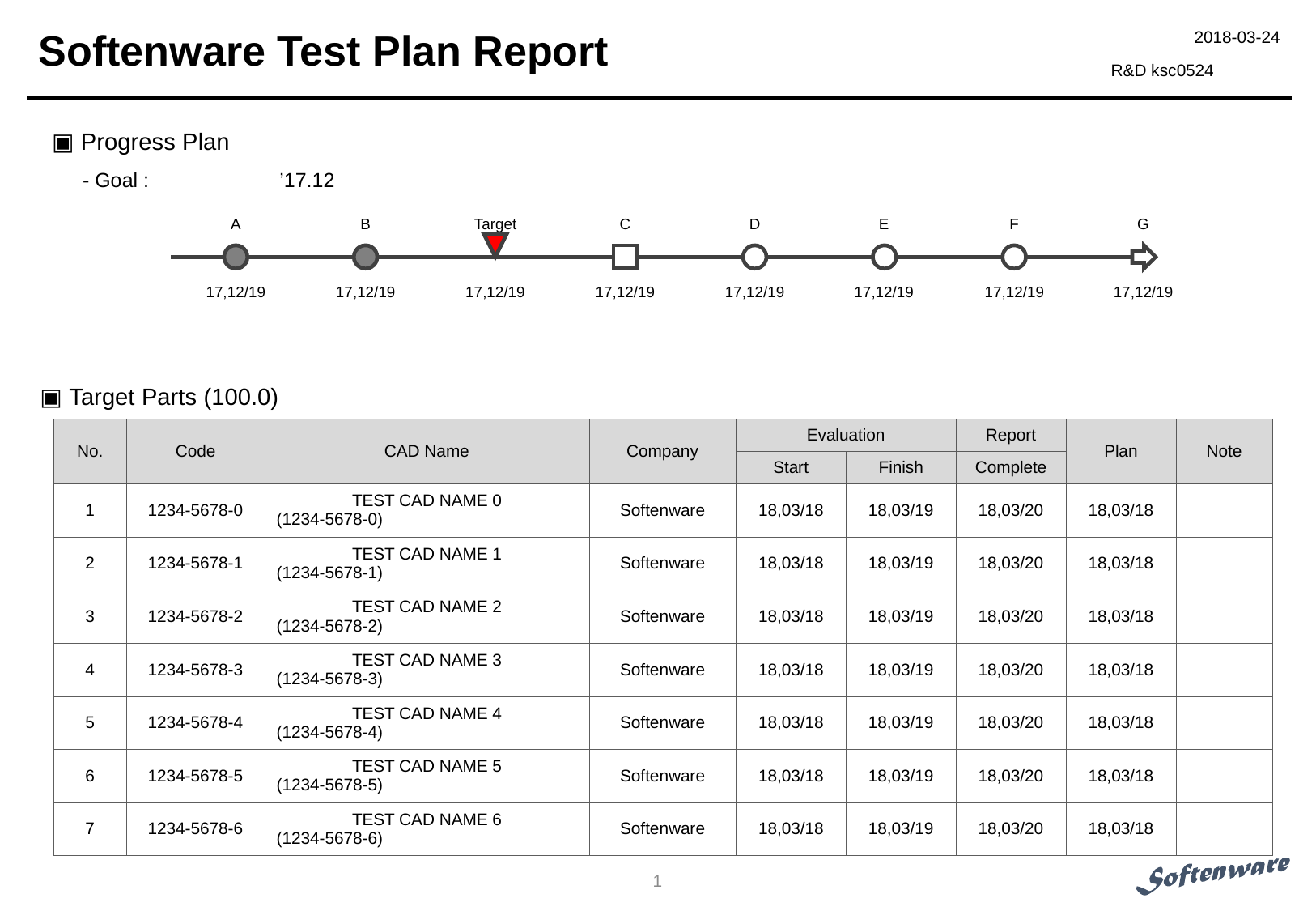

2018-03-24
# Softenware Test Plan Report
R&D ksc0524
▣ Progress Plan
’17.12
- Goal :
A
B
Target
C
D
E
F
G

17,12/19
17,12/19
17,12/19
17,12/19
17,12/19
17,12/19
17,12/19
17,12/19
▣ Target Parts (100.0)
| No. | Code | CAD Name | Company | Evaluation |  | Report | Plan | Note |
| --- | --- | --- | --- | --- | --- | --- | --- | --- |
|  |  |  |  | Start | Finish | Complete |  |  |
| 1 | 1234-5678-0 | TEST CAD NAME 0 (1234-5678-0) | Softenware | 18,03/18 | 18,03/19 | 18,03/20 | 18,03/18 |  |
| 2 | 1234-5678-1 | TEST CAD NAME 1 (1234-5678-1) | Softenware | 18,03/18 | 18,03/19 | 18,03/20 | 18,03/18 |  |
| 3 | 1234-5678-2 | TEST CAD NAME 2 (1234-5678-2) | Softenware | 18,03/18 | 18,03/19 | 18,03/20 | 18,03/18 |  |
| 4 | 1234-5678-3 | TEST CAD NAME 3 (1234-5678-3) | Softenware | 18,03/18 | 18,03/19 | 18,03/20 | 18,03/18 |  |
| 5 | 1234-5678-4 | TEST CAD NAME 4 (1234-5678-4) | Softenware | 18,03/18 | 18,03/19 | 18,03/20 | 18,03/18 |  |
| 6 | 1234-5678-5 | TEST CAD NAME 5 (1234-5678-5) | Softenware | 18,03/18 | 18,03/19 | 18,03/20 | 18,03/18 |  |
| 7 | 1234-5678-6 | TEST CAD NAME 6 (1234-5678-6) | Softenware | 18,03/18 | 18,03/19 | 18,03/20 | 18,03/18 |  |
1